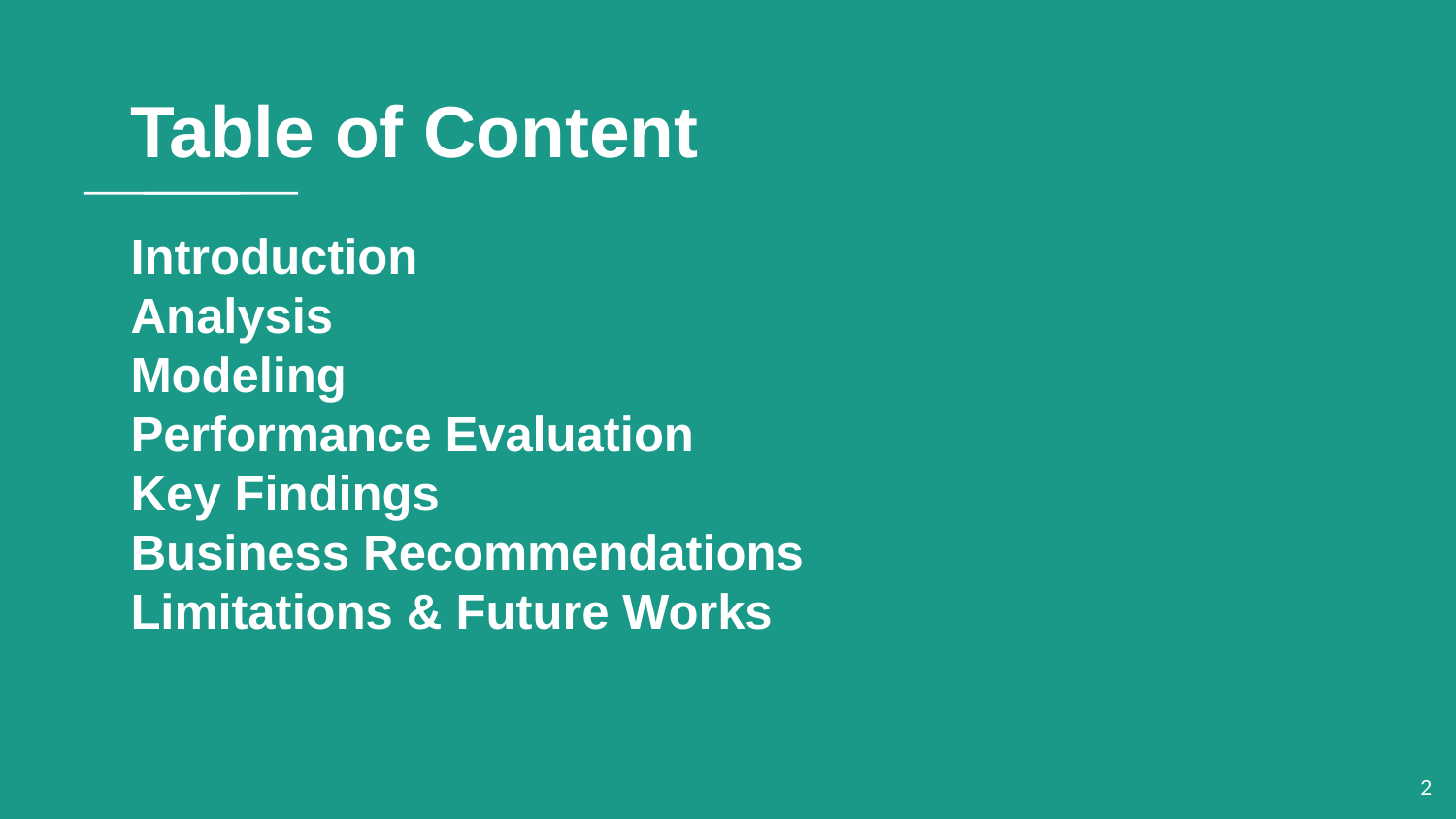

Table of Content
# Introduction
Analysis
Modeling
Performance Evaluation
Key Findings
Business Recommendations
Limitations & Future Works
2